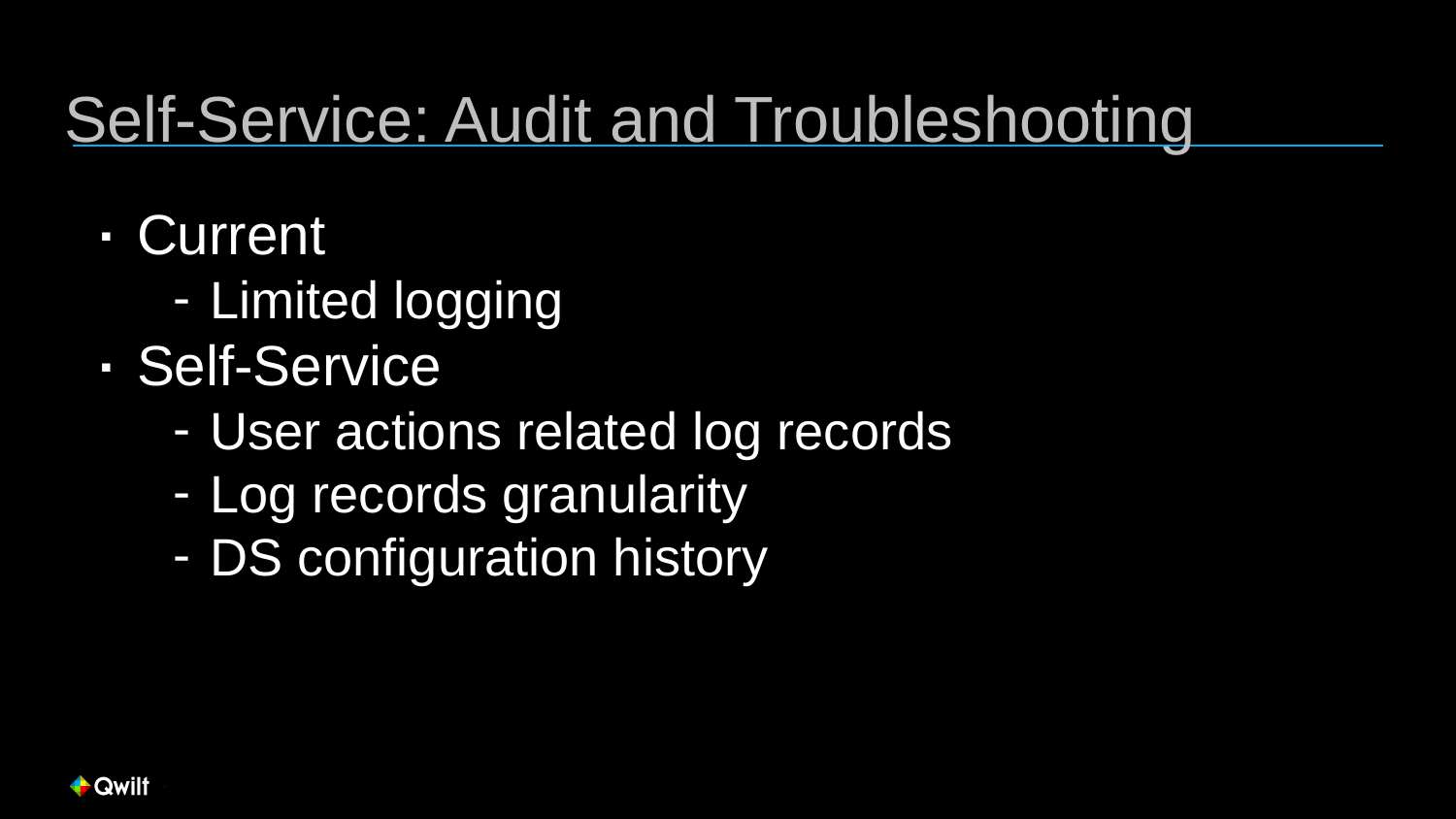

# Self-Service: Audit and Troubleshooting
Current
Limited logging
Self-Service
User actions related log records
Log records granularity
DS configuration history